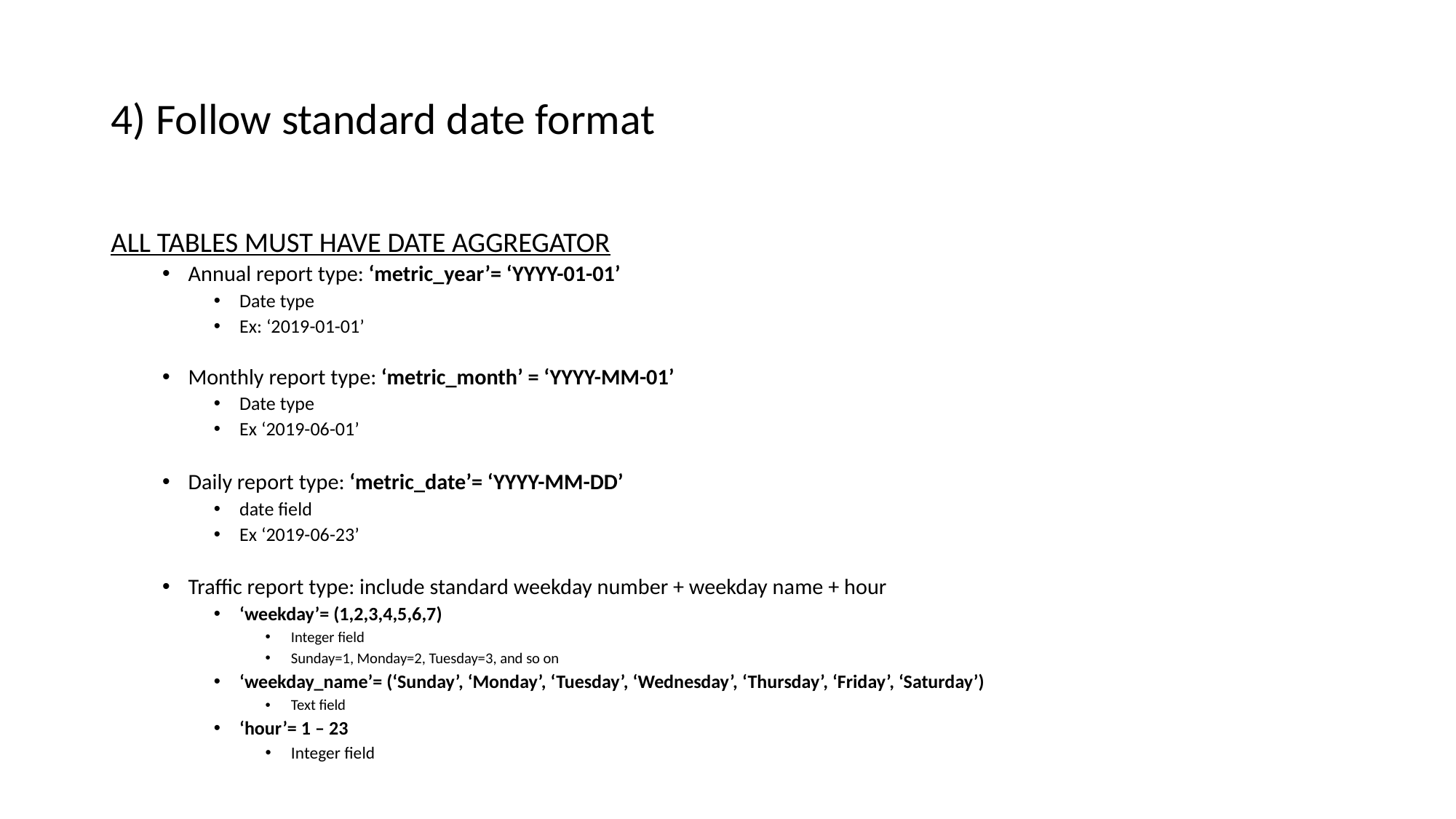

# 4) Follow standard date format
ALL TABLES MUST HAVE DATE AGGREGATOR
Annual report type: ‘metric_year’= ‘YYYY-01-01’
Date type
Ex: ‘2019-01-01’

Monthly report type: ‘metric_month’ = ‘YYYY-MM-01’
Date type
Ex ‘2019-06-01’

Daily report type: ‘metric_date’= ‘YYYY-MM-DD’
date field
Ex ‘2019-06-23’

Traffic report type: include standard weekday number + weekday name + hour
‘weekday’= (1,2,3,4,5,6,7)
Integer field
Sunday=1, Monday=2, Tuesday=3, and so on
‘weekday_name’= (‘Sunday’, ‘Monday’, ‘Tuesday’, ‘Wednesday’, ‘Thursday’, ‘Friday’, ‘Saturday’)
Text field
‘hour’= 1 – 23
Integer field